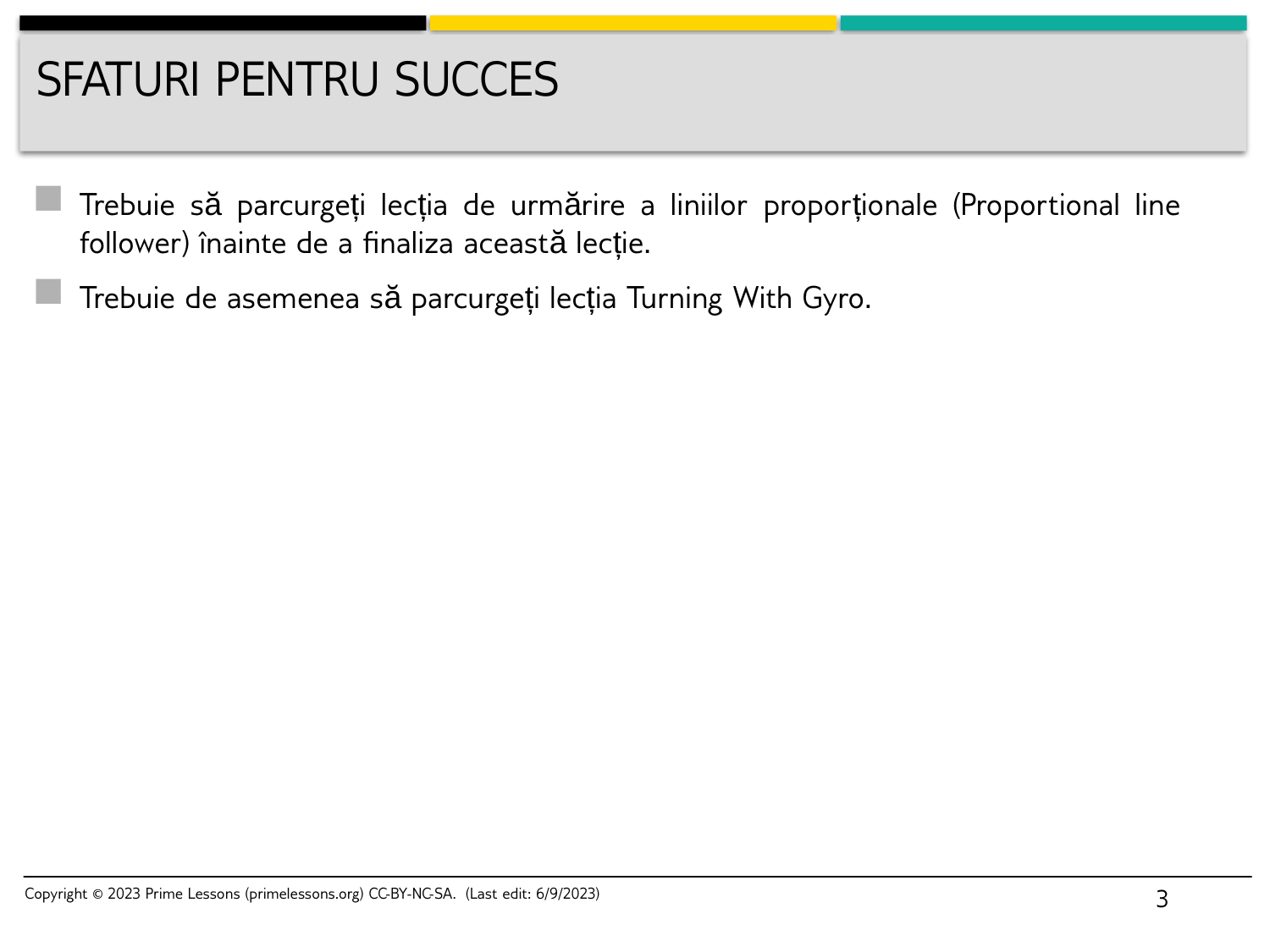

# Sfaturi pentru succes
Trebuie să parcurgeți lecția de urmărire a liniilor proporționale (Proportional line follower) înainte de a finaliza această lecție.
Trebuie de asemenea să parcurgeți lecția Turning With Gyro.
3
Copyright © 2023 Prime Lessons (primelessons.org) CC-BY-NC-SA.  (Last edit: 6/9/2023)